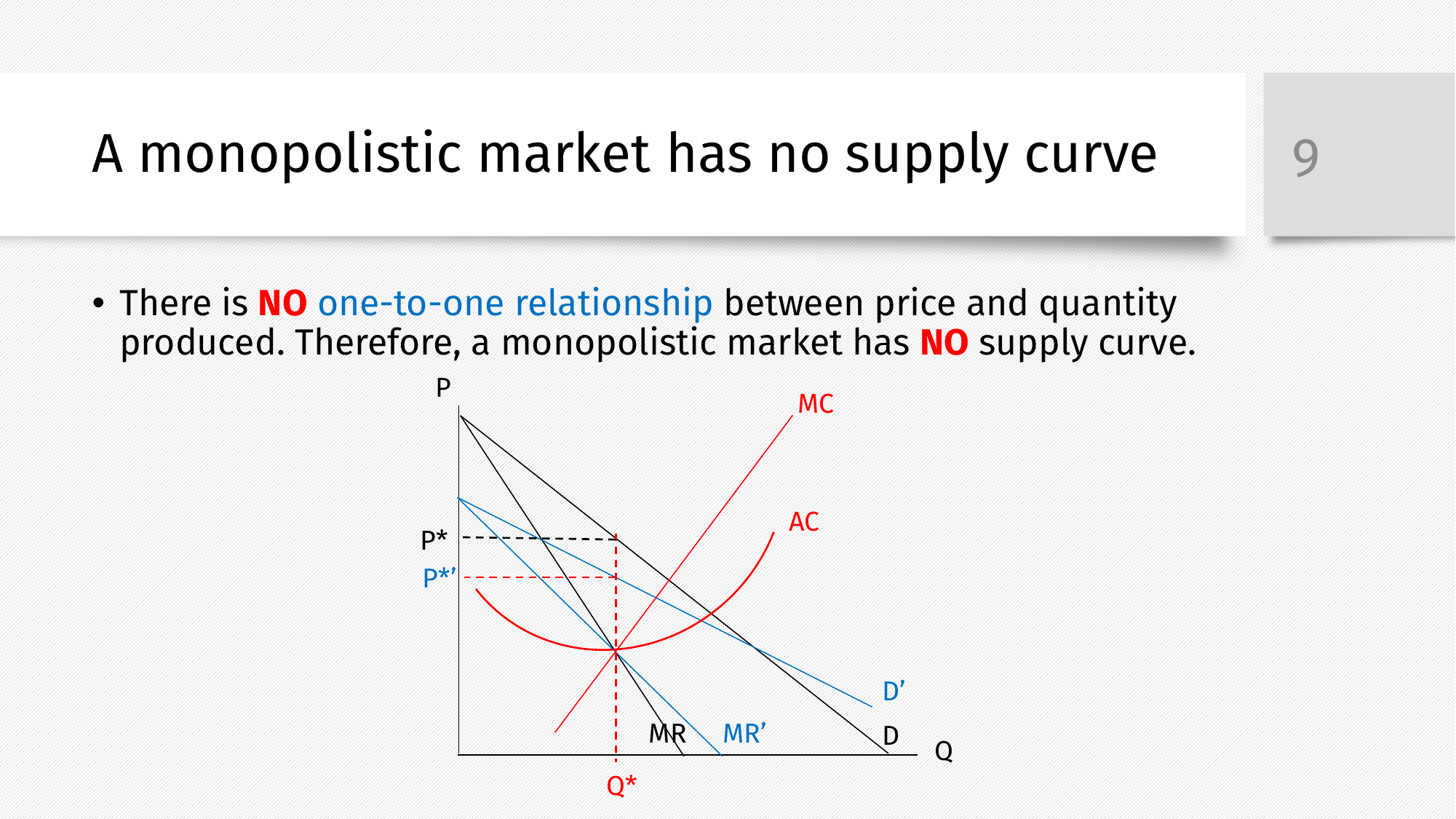

9
# A monopolistic market has no supply curve
There is NO one-to-one relationship between price and quantity produced. Therefore, a monopolistic market has NO supply curve.

P
MC
AC
P*
P*’
D’
MR
MR’
D
Q
Q*